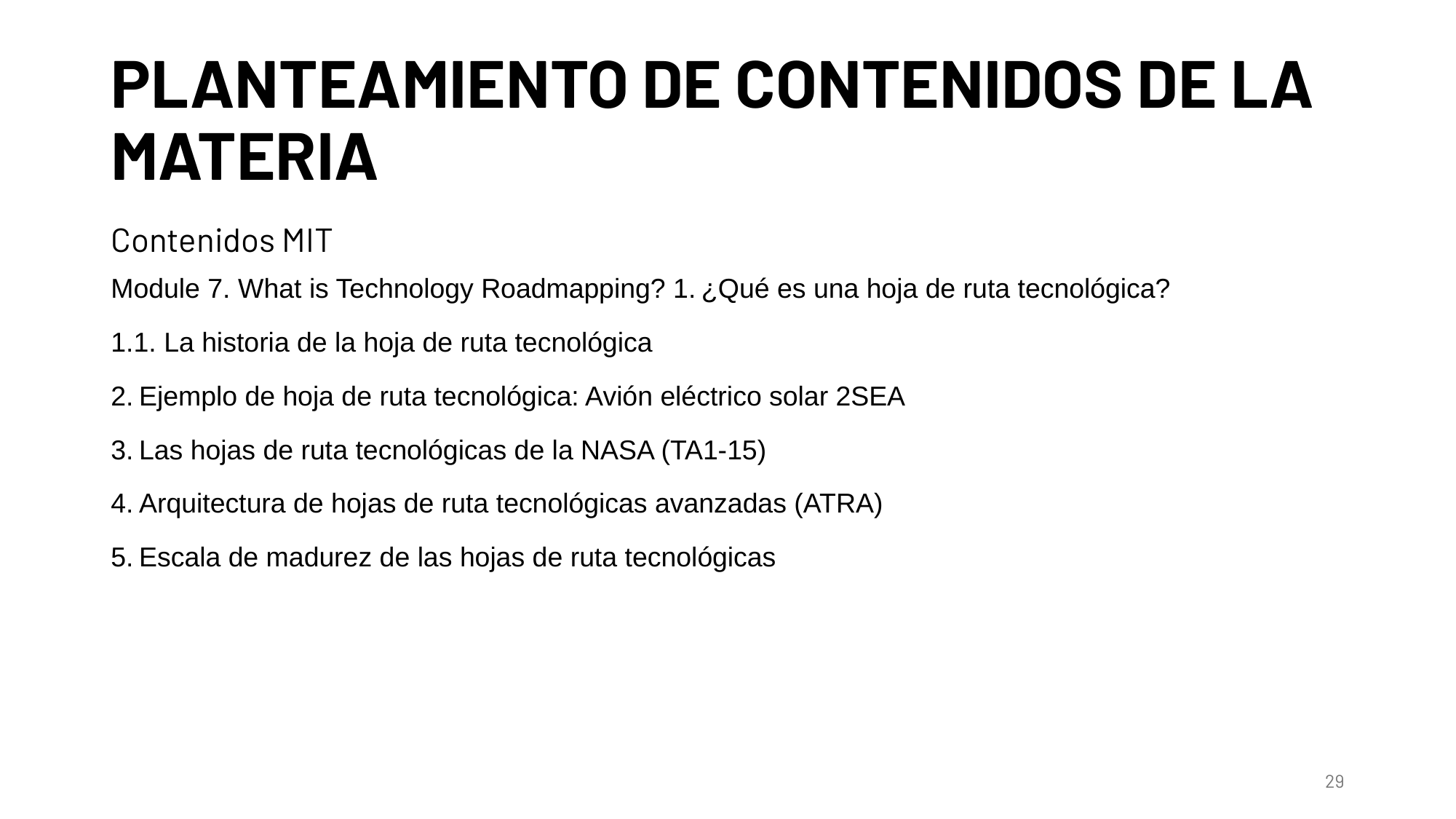

# PLANTEAMIENTO DE CONTENIDOS DE LA MATERIA
Contenidos MIT
Module 7. What is Technology Roadmapping? 1. ¿Qué es una hoja de ruta tecnológica?
1.1. La historia de la hoja de ruta tecnológica
2. Ejemplo de hoja de ruta tecnológica: Avión eléctrico solar 2SEA
3. Las hojas de ruta tecnológicas de la NASA (TA1-15)
4. Arquitectura de hojas de ruta tecnológicas avanzadas (ATRA)
5. Escala de madurez de las hojas de ruta tecnológicas
29